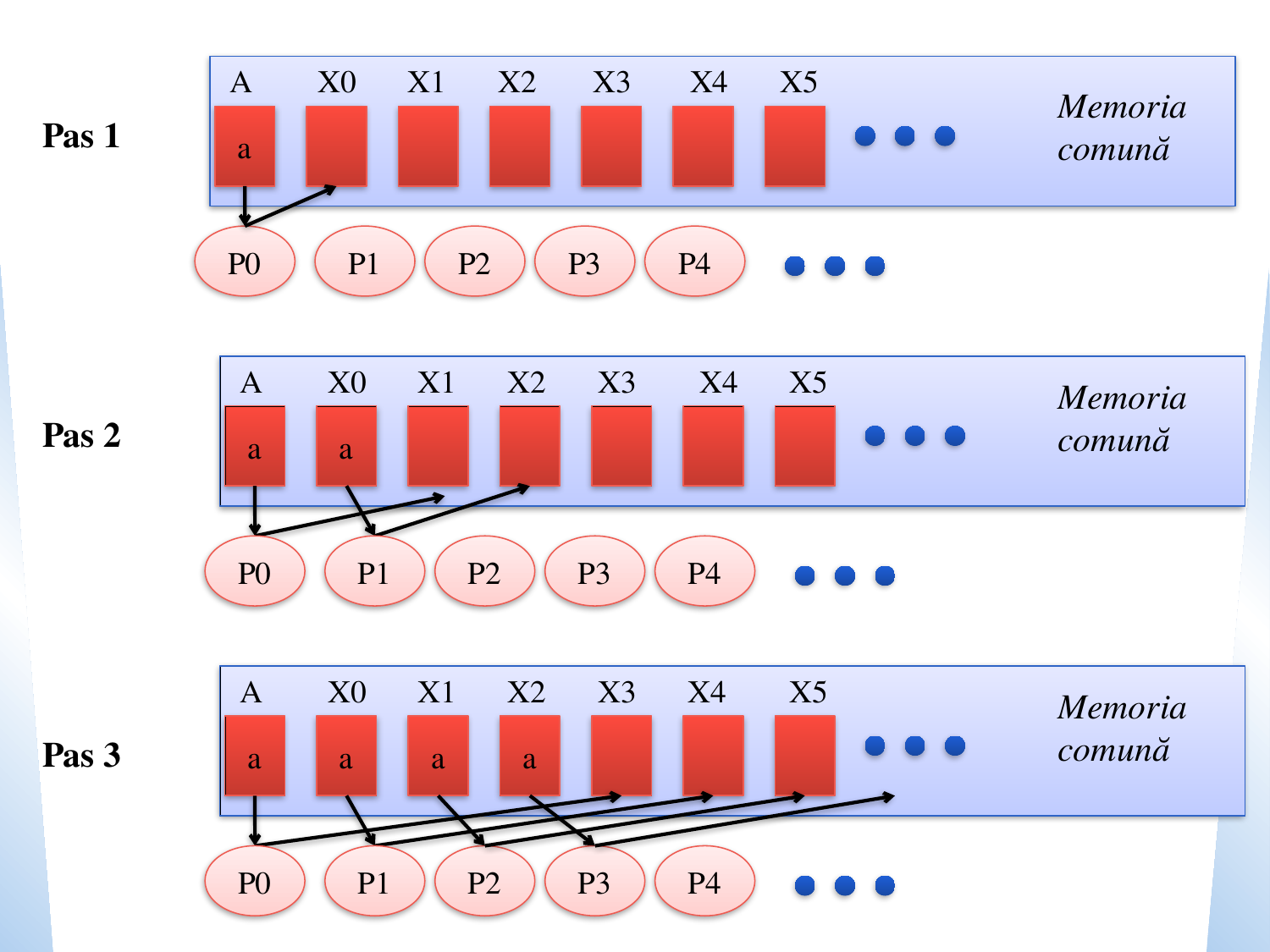

A
X0
X1
X2
X3
X4
X5

Memoria
comună
Pas 1
a

P0
P1
P2
P3
P4

A
X0
X1
X2
X3
X4
X5

Memoria
comună
Pas 2
a
a

P0
P1
P2
P3
P4

A
X0
X1
X2
X3
X4
X5

Memoria
comună
a
a
a
a

Pas 3

P0
P1
P2
P3
P4